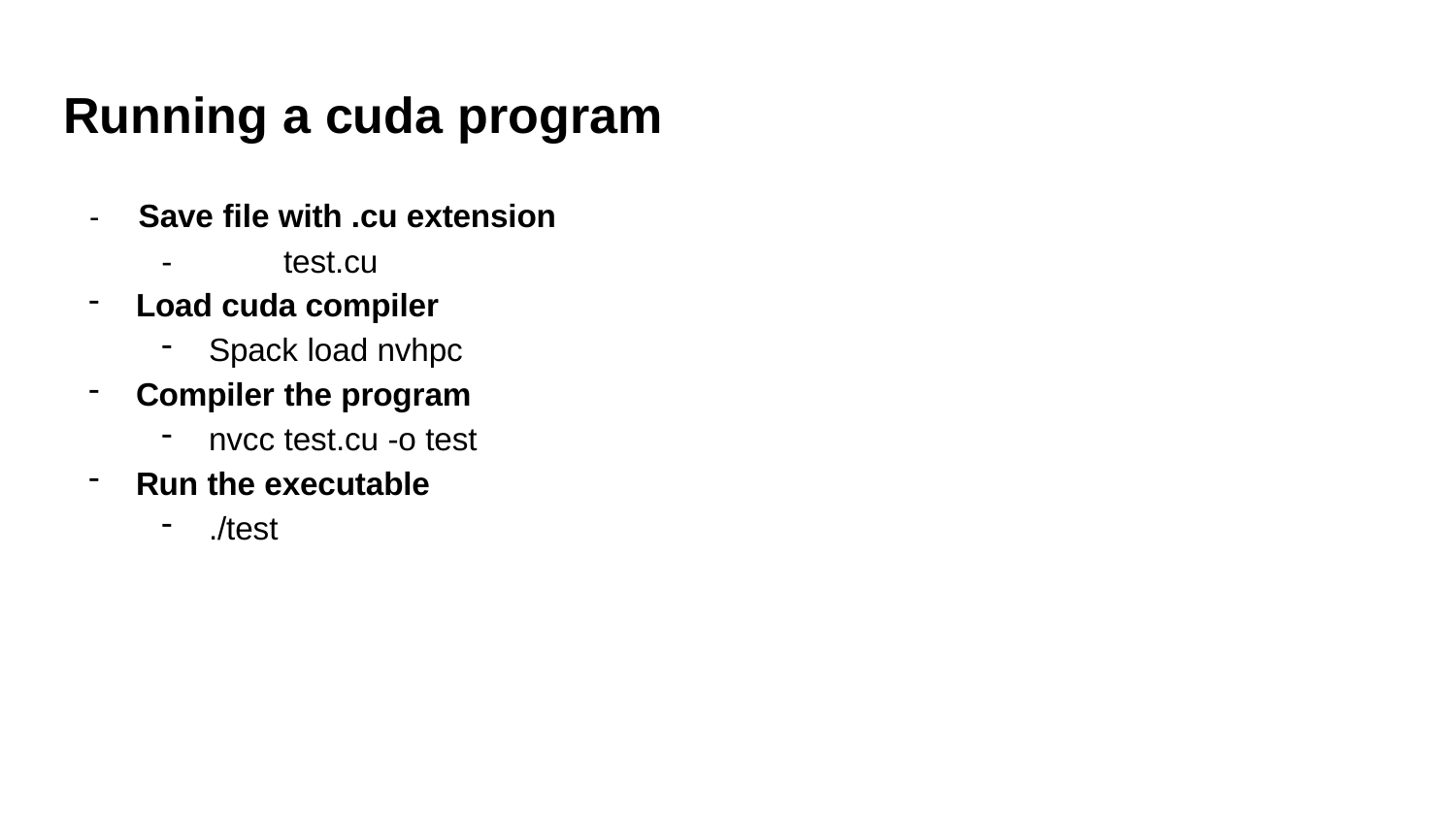

# Running a cuda program
-	Save file with .cu extension
-	test.cu
Load cuda compiler
Spack load nvhpc
Compiler the program
nvcc test.cu -o test
Run the executable
./test